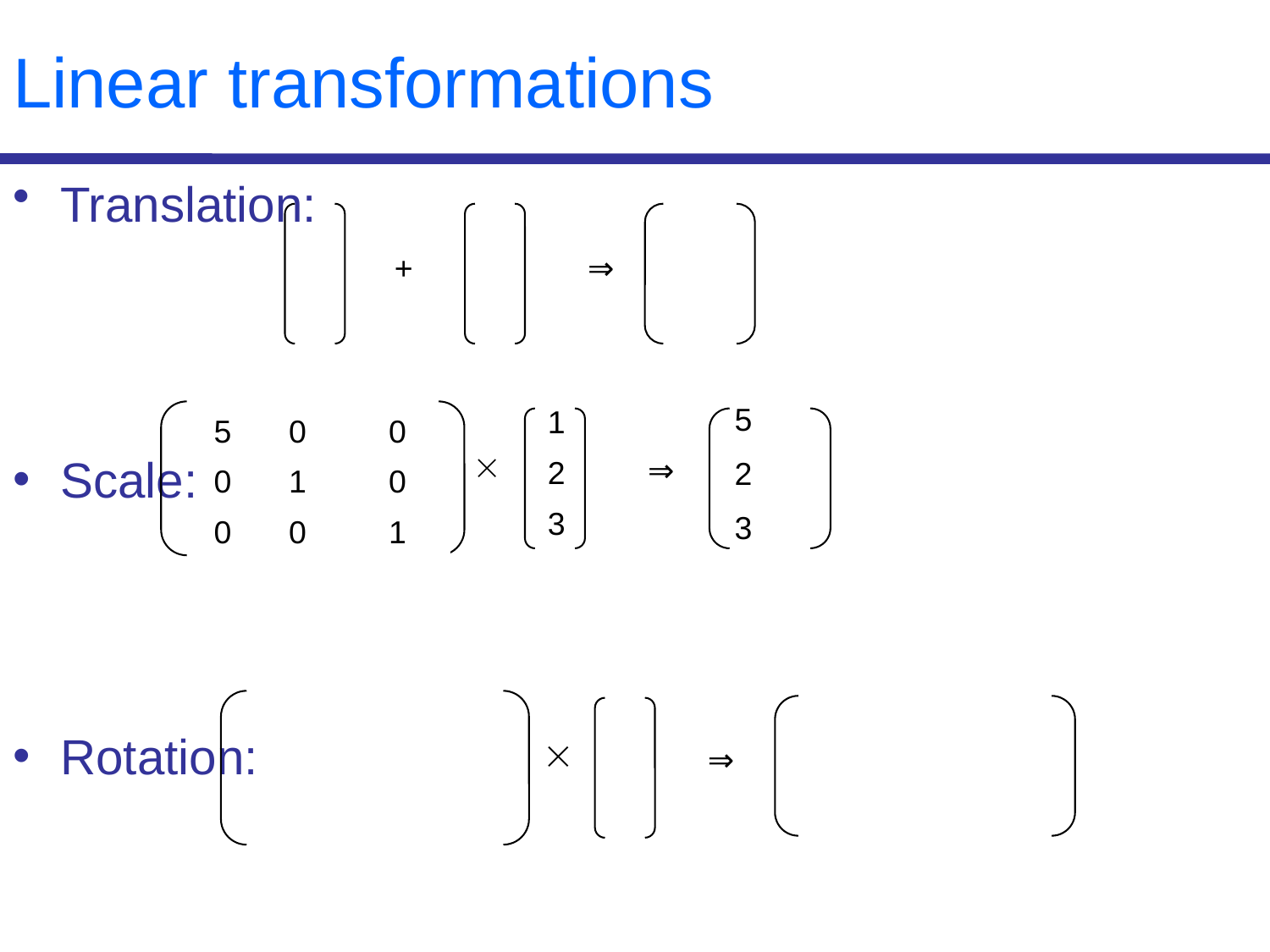

# Linear transformations
Translation:

Scale:

Rotation:

|  |
| --- |
| + |
|  |
|  |
| --- |
| ⇒ |
|  |

|  |
| --- |
| ⇒ |
|  |
| 5 |
| --- |
| 2 |
| 3 |
|  |
| --- |
| × |
|  |
| 1 |
| --- |
| 2 |
| 3 |

| 5 | 0 | 0 |
| --- | --- | --- |
| 0 | 1 | 0 |
| 0 | 0 | 1 |

|  |
| --- |
| ⇒ |
|  |
|  |
| --- |
| × |
|  |